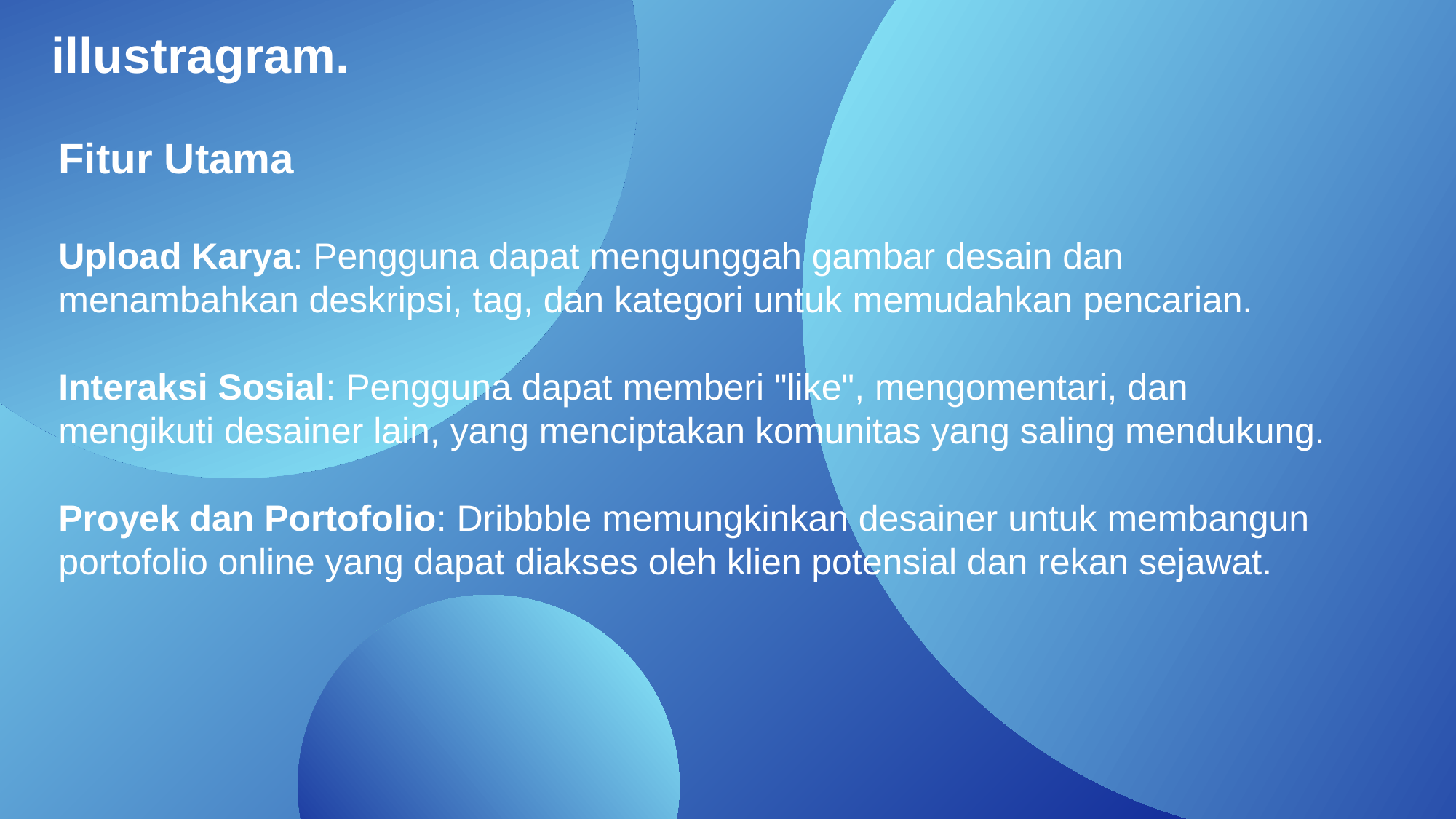

illustragram.
Fitur Utama

Upload Karya: Pengguna dapat mengunggah gambar desain dan  menambahkan deskripsi, tag, dan kategori untuk memudahkan pencarian.

Interaksi Sosial: Pengguna dapat memberi "like", mengomentari, dan mengikuti desainer lain, yang menciptakan komunitas yang saling mendukung.

Proyek dan Portofolio: Dribbble memungkinkan desainer untuk membangun portofolio online yang dapat diakses oleh klien potensial dan rekan sejawat.